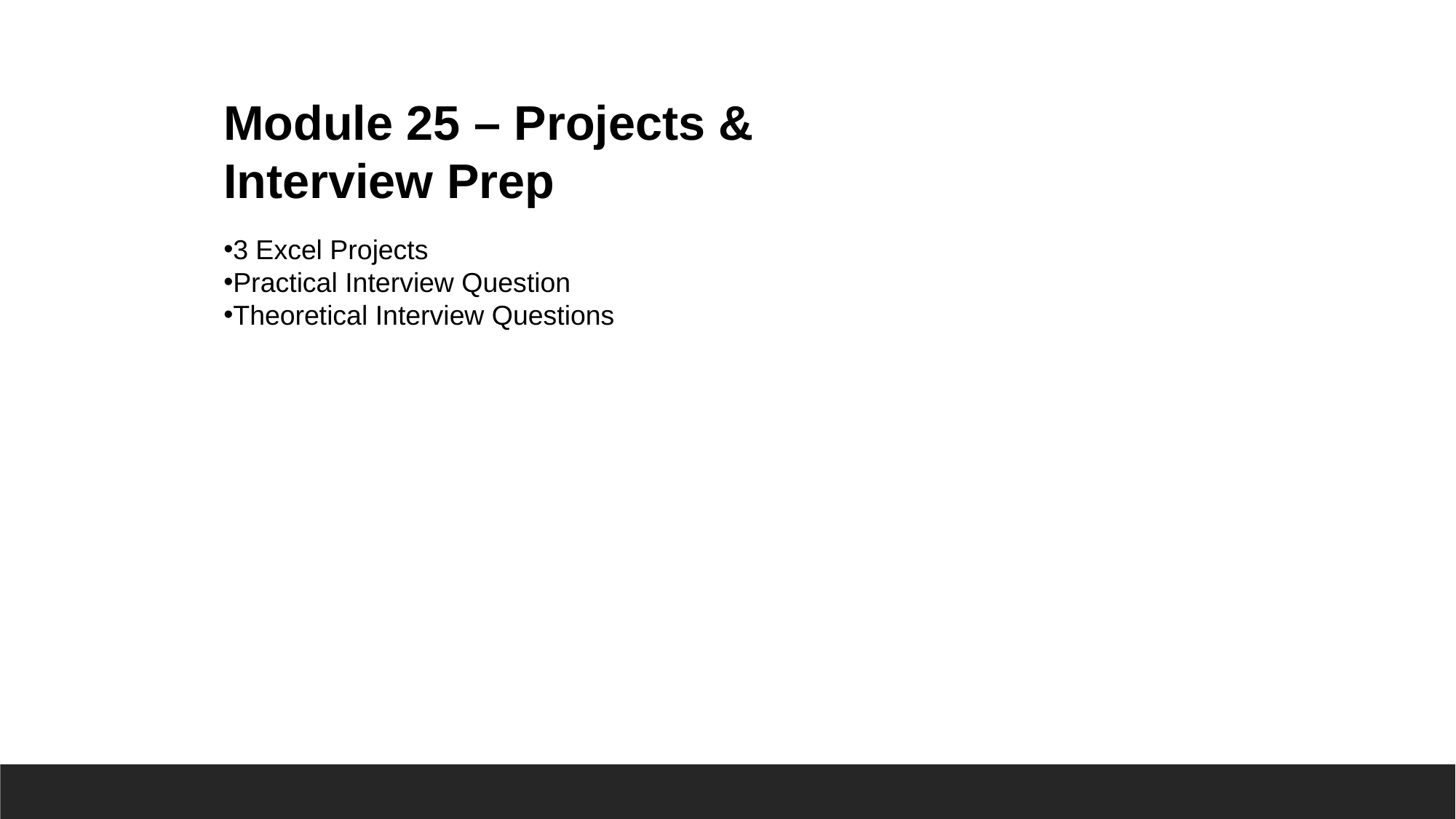

Module 25 – Projects & Interview Prep
3 Excel Projects
Practical Interview Question
Theoretical Interview Questions